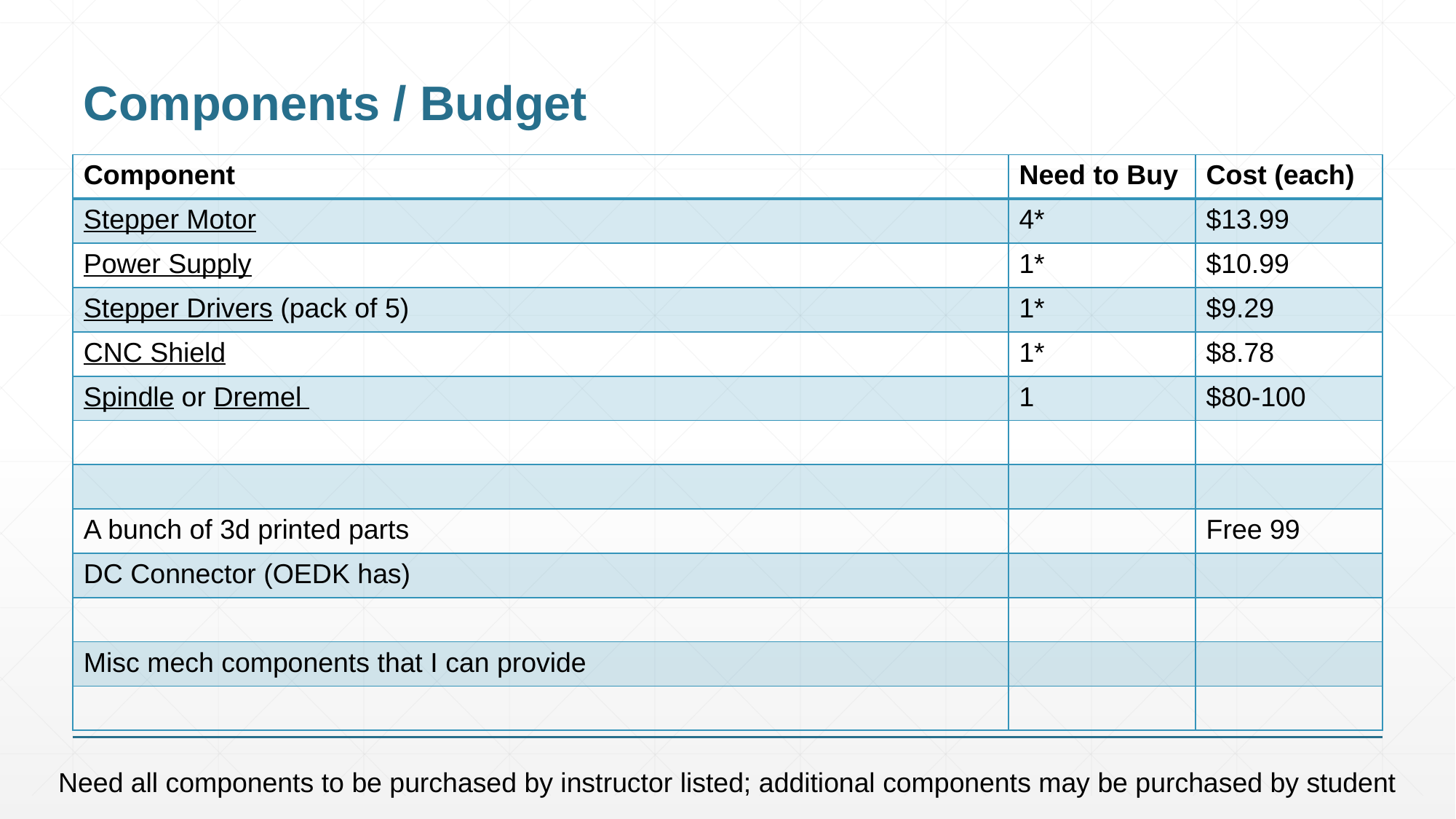

# Components / Budget
| Component | Need to Buy | Cost (each) |
| --- | --- | --- |
| Stepper Motor | 4\* | $13.99 |
| Power Supply | 1\* | $10.99 |
| Stepper Drivers (pack of 5) | 1\* | $9.29 |
| CNC Shield | 1\* | $8.78 |
| Spindle or Dremel | 1 | $80-100 |
|  |  |  |
|  |  |  |
| A bunch of 3d printed parts |  | Free 99 |
| DC Connector (OEDK has) |  |  |
|  |  |  |
| Misc mech components that I can provide |  |  |
|  |  |  |
Need all components to be purchased by instructor listed; additional components may be purchased by student